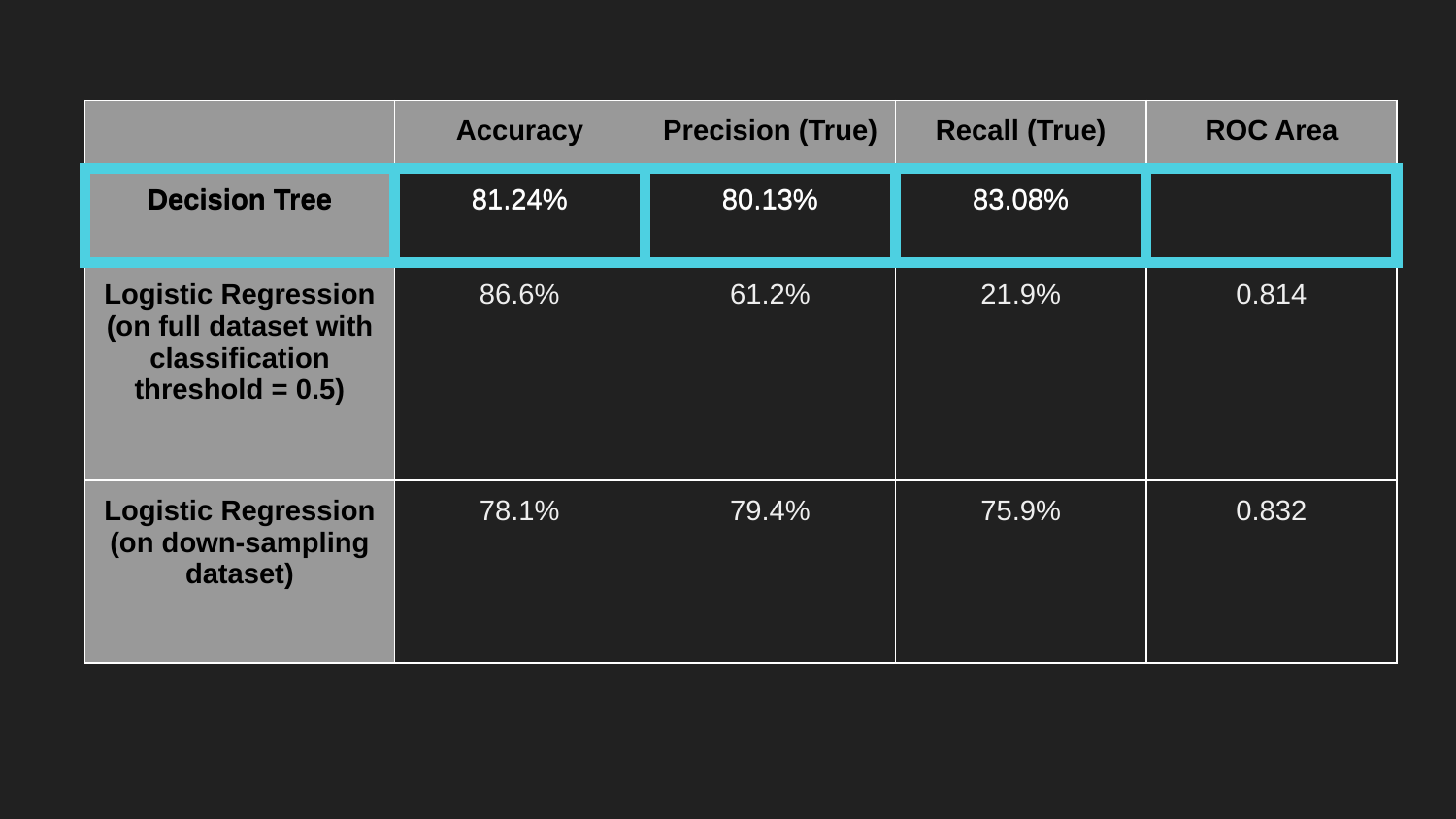

|  | Accuracy | Precision (True) | Recall (True) | ROC Area |
| --- | --- | --- | --- | --- |
| Decision Tree | 81.24% | 80.13% | 83.08% |  |
| Logistic Regression (on full dataset with classification threshold = 0.5) | 86.6% | 61.2% | 21.9% | 0.814 |
| Logistic Regression (on down-sampling dataset) | 78.1% | 79.4% | 75.9% | 0.832 |
| Decision Tree | 81.24% | 80.13% | 83.08% |  |
| --- | --- | --- | --- | --- |